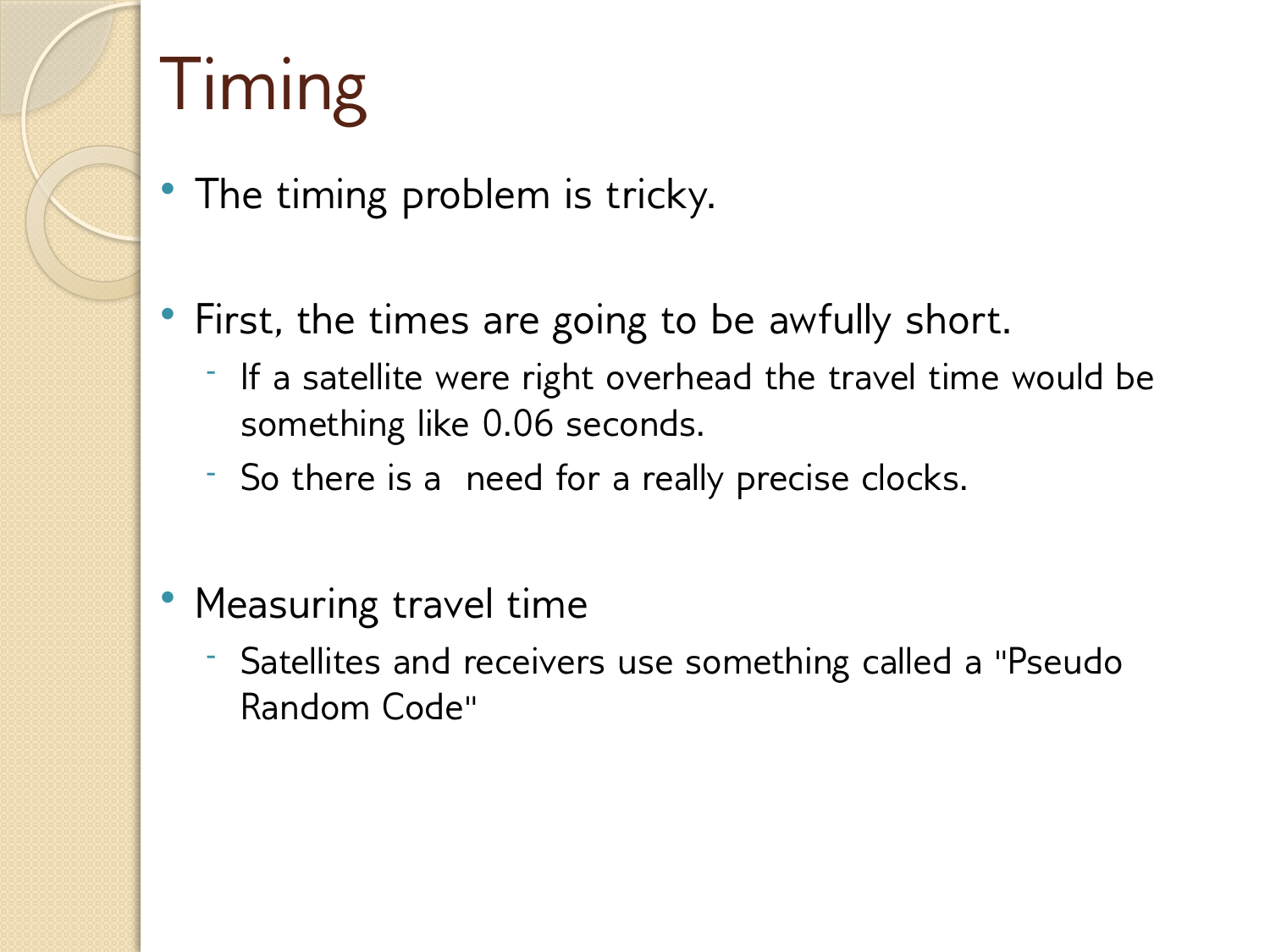

# Timing
The timing problem is tricky.

First, the times are going to be awfully short.
If a satellite were right overhead the travel time would be something like 0.06 seconds.
So there is a  need for a really precise clocks.

Measuring travel time
Satellites and receivers use something called a "Pseudo Random Code"